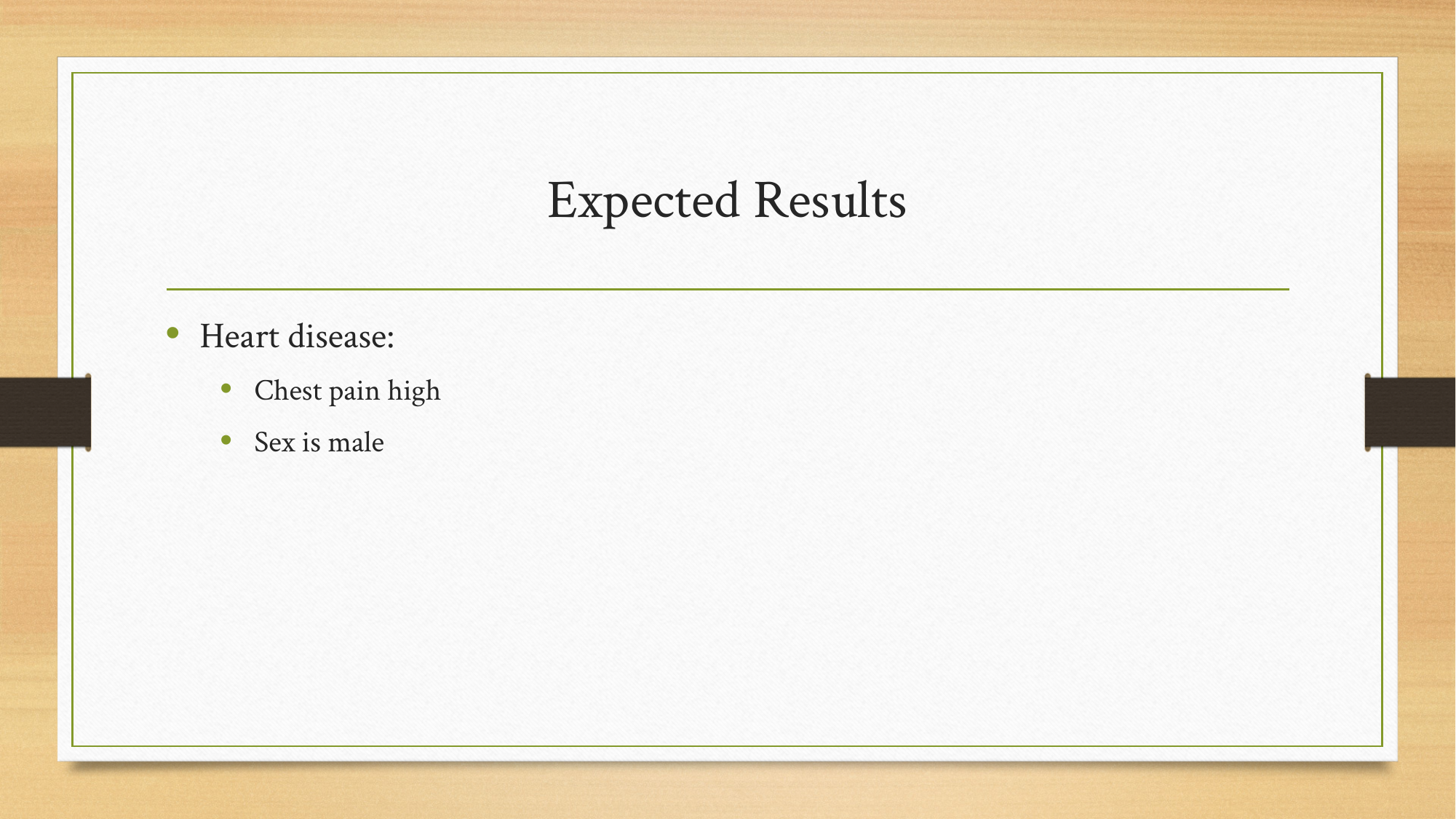

# Expected Results
Heart disease:
Chest pain high
Sex is male